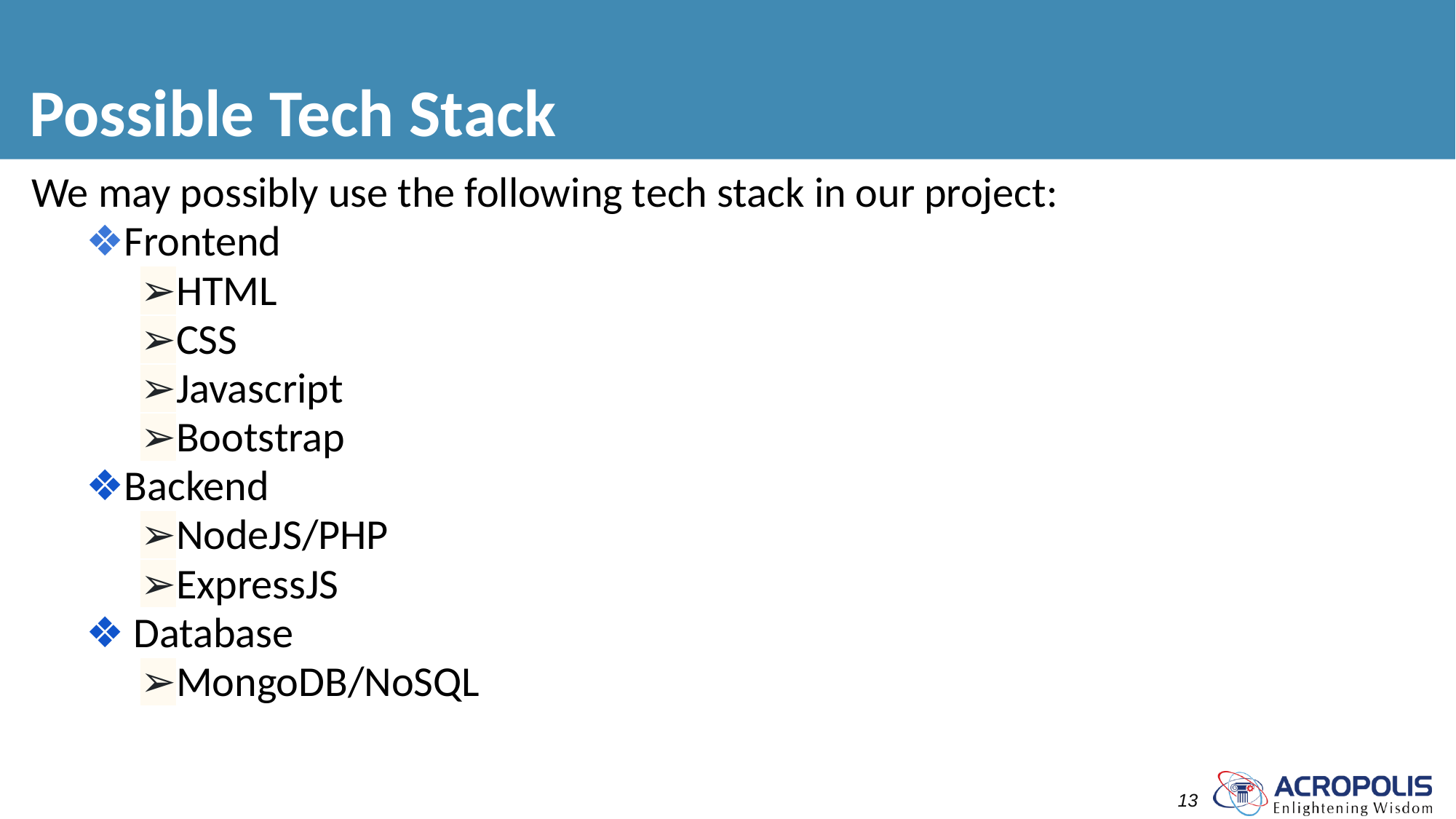

# Possible Tech Stack
We may possibly use the following tech stack in our project:
❖Frontend
➢HTML
➢CSS
➢Javascript
➢Bootstrap
❖Backend
➢NodeJS/PHP
➢ExpressJS
❖ Database
➢MongoDB/NoSQL
13